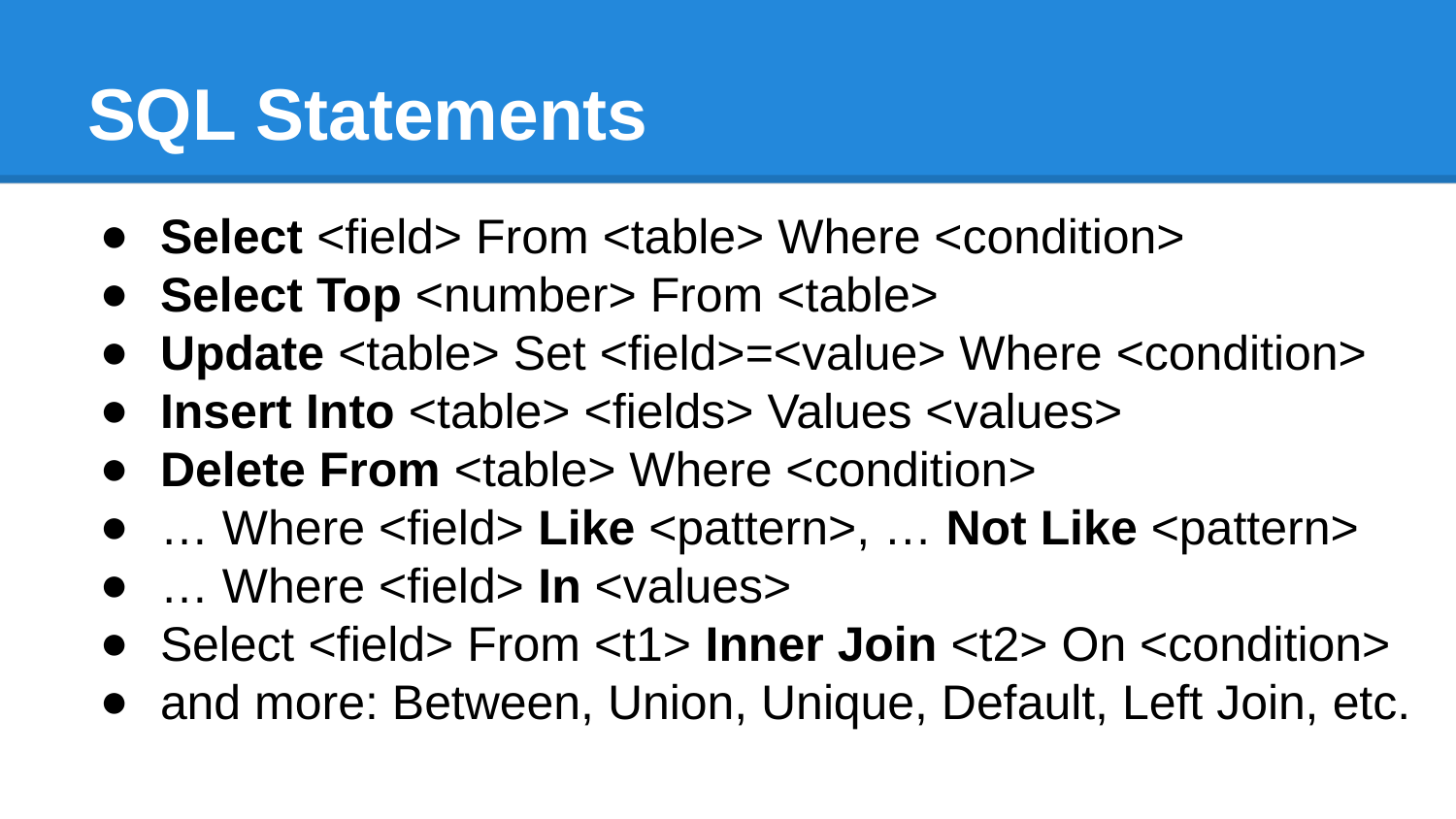

# SQL Statements
Select <field> From <table> Where <condition>
Select Top <number> From <table>
Update <table> Set <field>=<value> Where <condition>
Insert Into <table> <fields> Values <values>
Delete From <table> Where <condition>
… Where <field> Like <pattern>, … Not Like <pattern>
… Where <field> In <values>
Select <field> From <t1> Inner Join <t2> On <condition>
and more: Between, Union, Unique, Default, Left Join, etc.